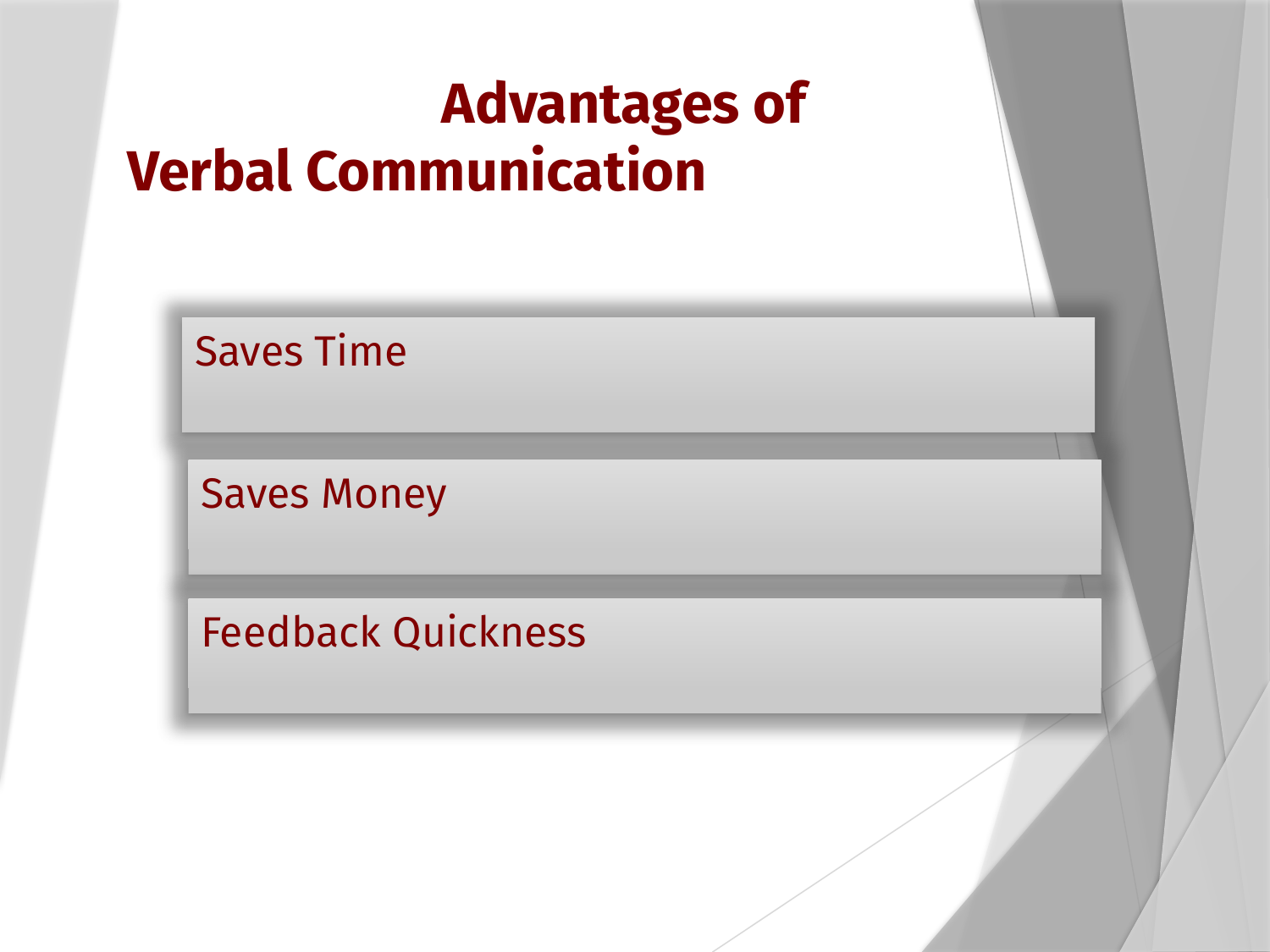

# Advantages of Verbal Communication
Saves Time

Saves Money

Feedback Quickness